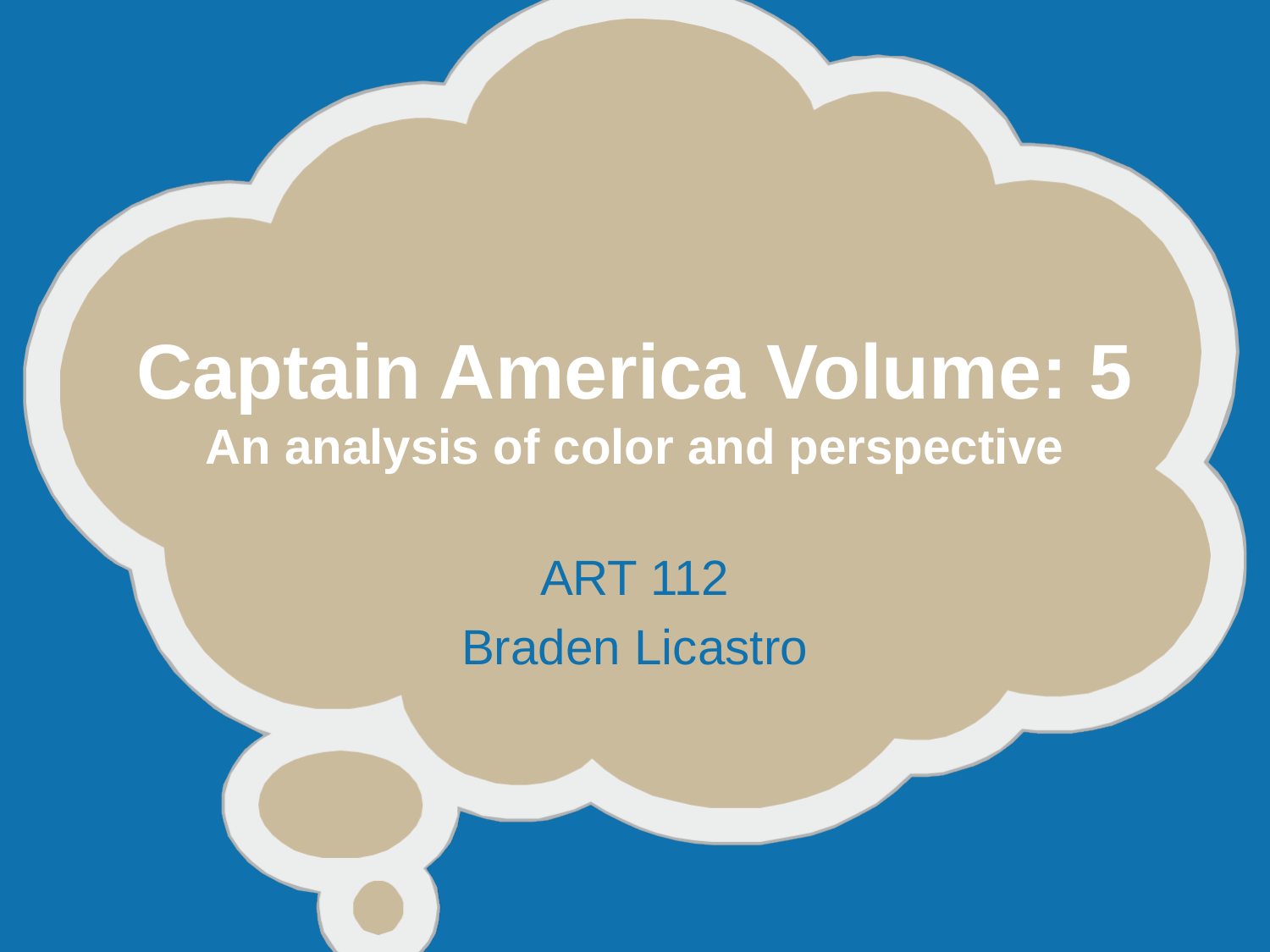

# Captain America Volume: 5 An analysis of color and perspective
ART 112
Braden Licastro